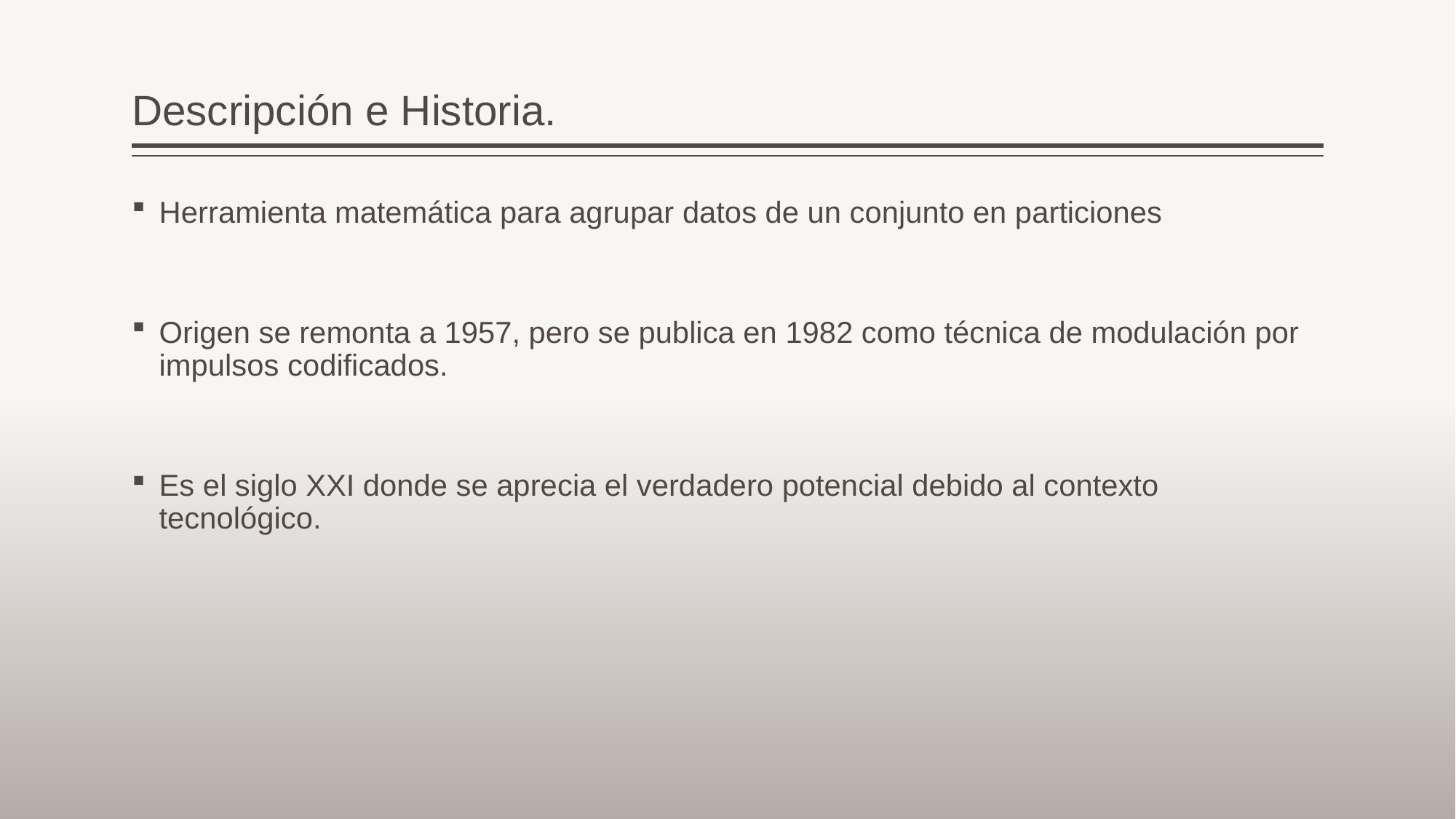

# Descripción e Historia.
Herramienta matemática para agrupar datos de un conjunto en particiones

Origen se remonta a 1957, pero se publica en 1982 como técnica de modulación por impulsos codificados.

Es el siglo XXI donde se aprecia el verdadero potencial debido al contexto tecnológico.